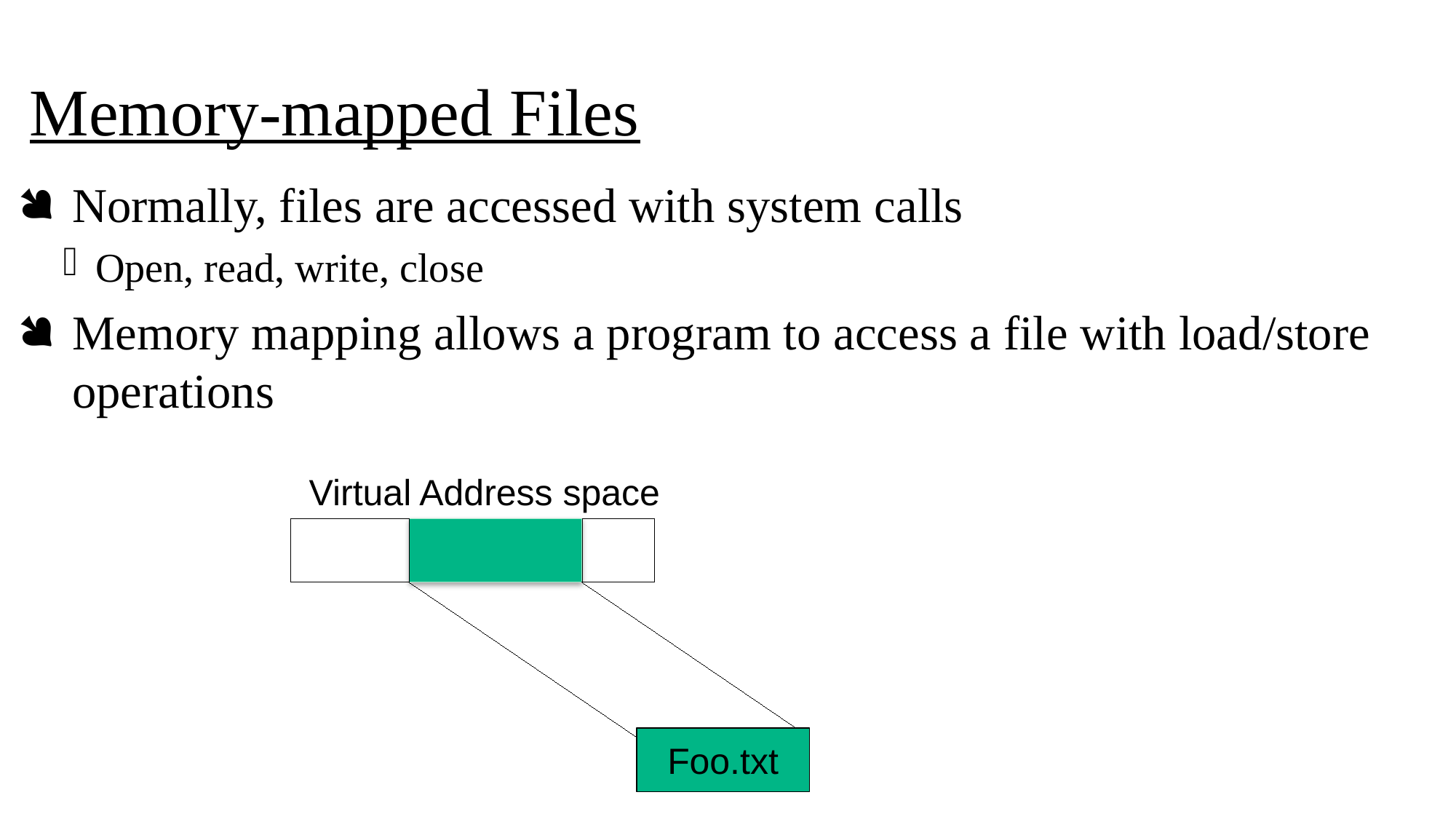

# Memory-mapped Files
Normally, files are accessed with system calls
Open, read, write, close
Memory mapping allows a program to access a file with load/store operations
Virtual Address space

Foo.txt